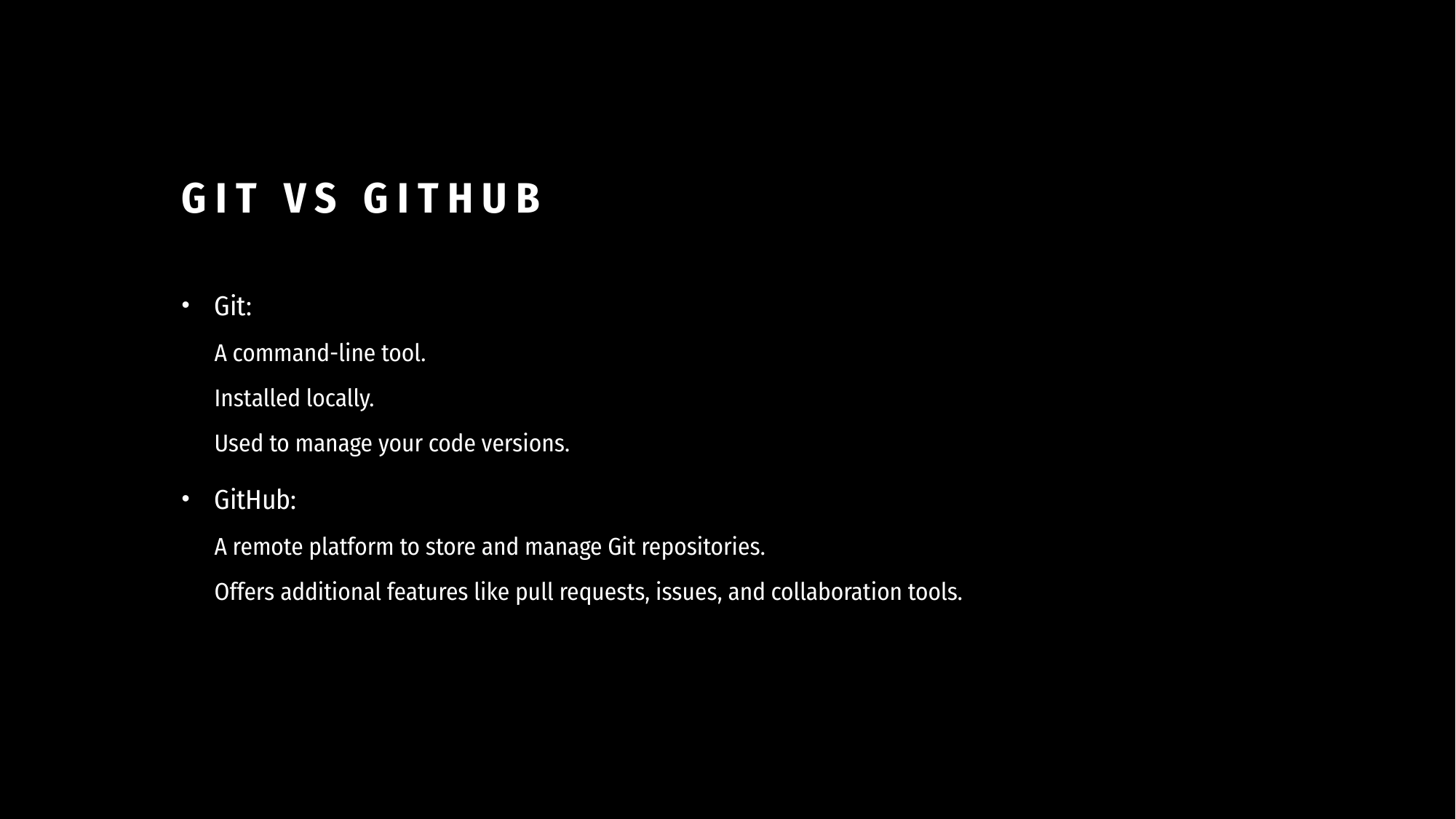

# Git vs GitHub
Git:
A command-line tool.
Installed locally.
Used to manage your code versions.
GitHub:
A remote platform to store and manage Git repositories.
Offers additional features like pull requests, issues, and collaboration tools.